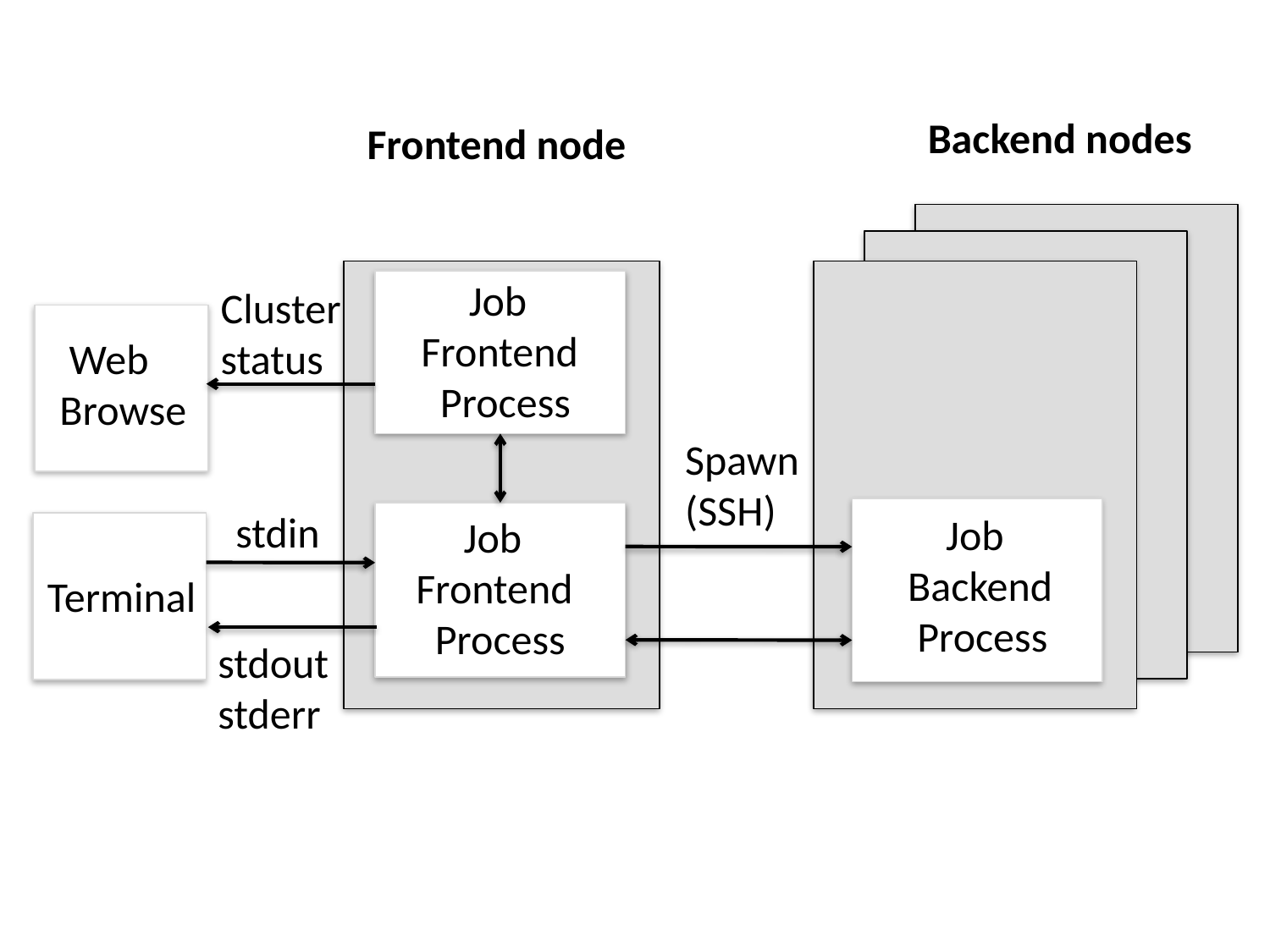

Backend nodes
Frontend node

     Job
Frontend
  Process

 Web
Browse

Cluster
status

Spawn
(SSH)

stdin
     Job
 Backend
  Process

     Job
Frontend
  Process

Terminal

stdout
stderr